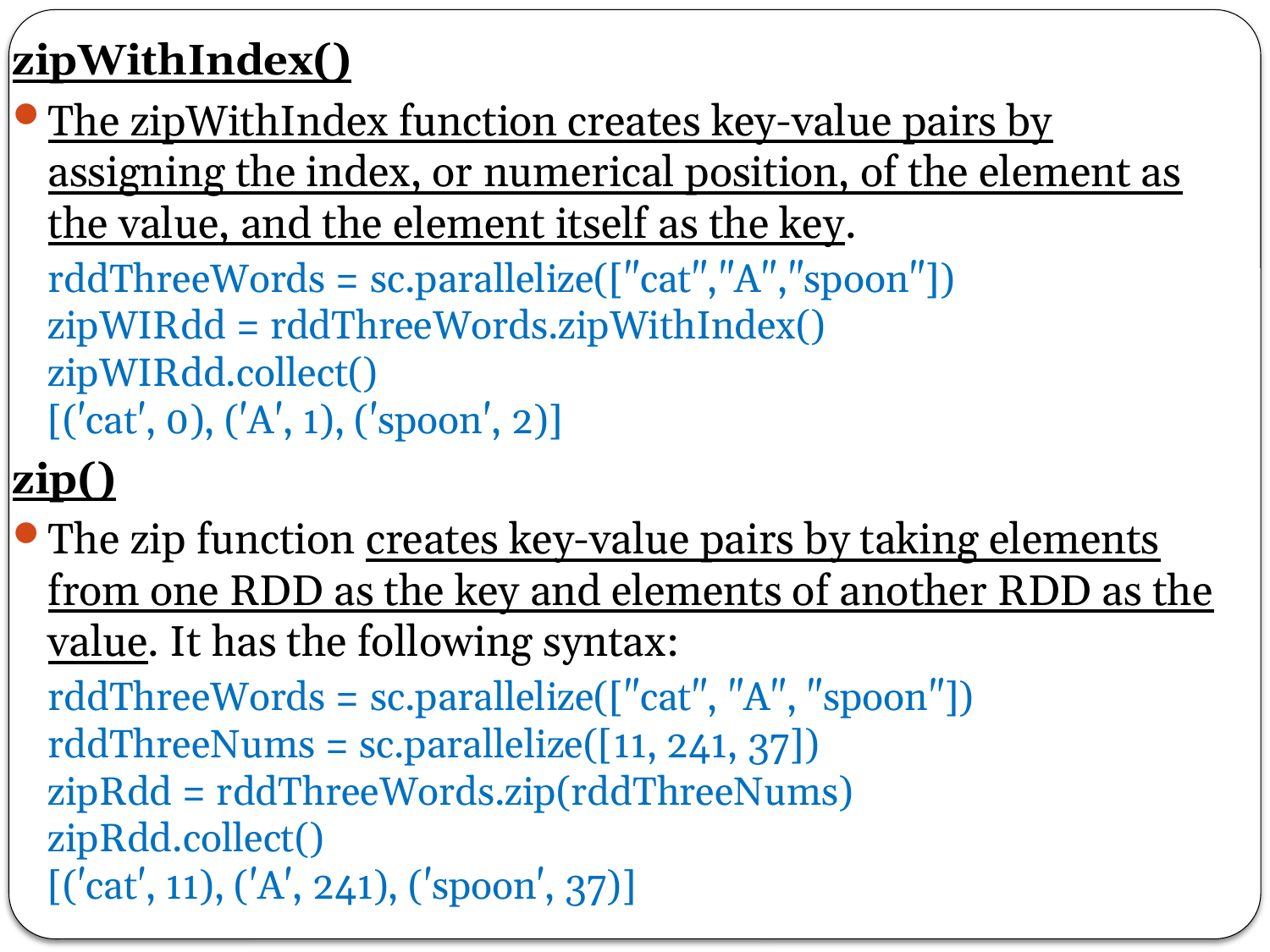

zipWithIndex()
The zipWithIndex function creates key-value pairs by assigning the index, or numerical position, of the element as the value, and the element itself as the key.
rddThreeWords = sc.parallelize(["cat","A","spoon"])
zipWIRdd = rddThreeWords.zipWithIndex()
zipWIRdd.collect()
[('cat', 0), ('A', 1), ('spoon', 2)]
zip()
The zip function creates key-value pairs by taking elements from one RDD as the key and elements of another RDD as the value. It has the following syntax:
rddThreeWords = sc.parallelize(["cat", "A", "spoon"])
rddThreeNums = sc.parallelize([11, 241, 37])
zipRdd = rddThreeWords.zip(rddThreeNums)
zipRdd.collect()
[('cat', 11), ('A', 241), ('spoon', 37)]